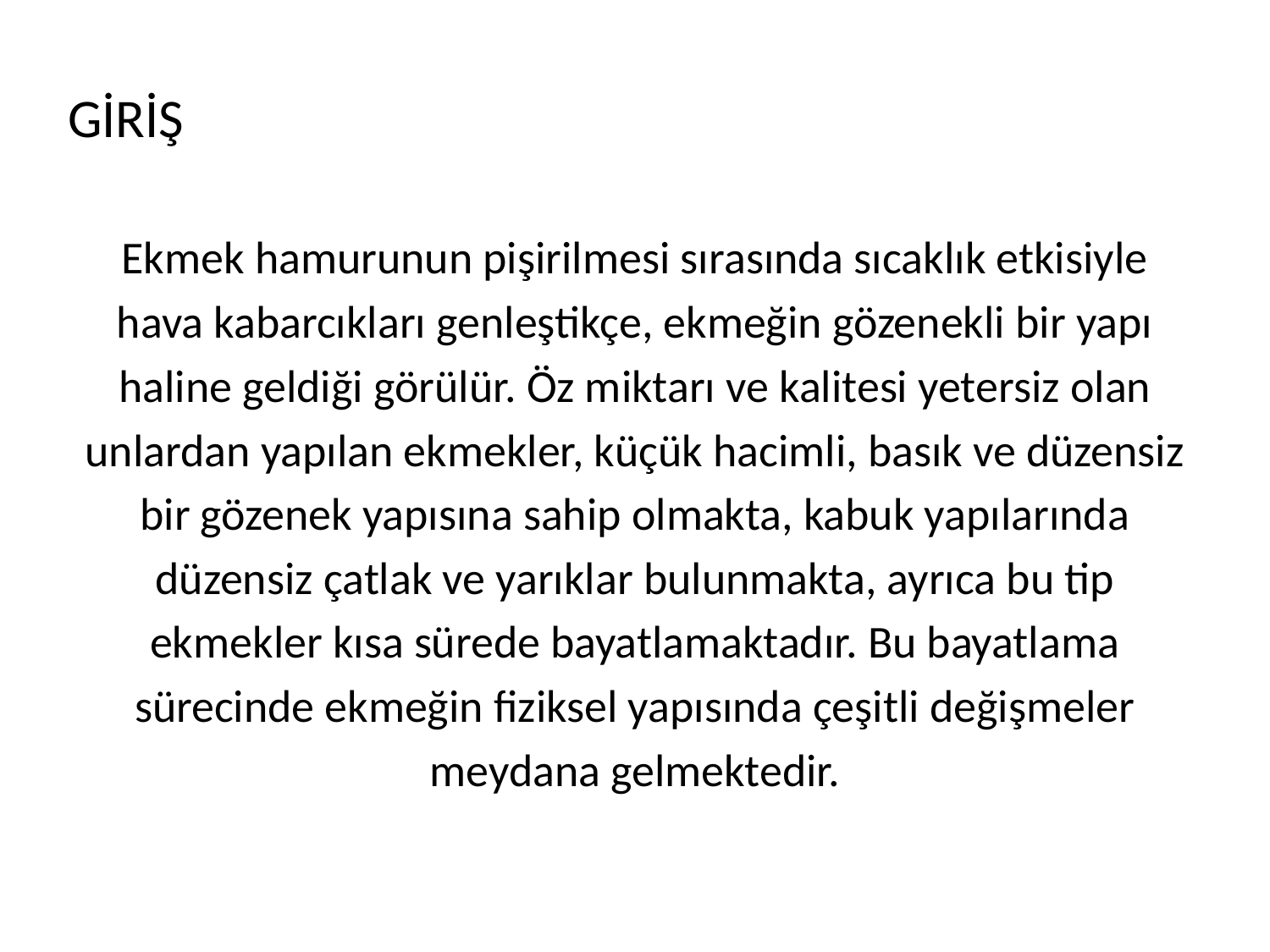

# GİRİŞ
Ekmek hamurunun pişirilmesi sırasında sıcaklık etkisiyle
hava kabarcıkları genleştikçe, ekmeğin gözenekli bir yapı
haline geldiği görülür. Öz miktarı ve kalitesi yetersiz olan
unlardan yapılan ekmekler, küçük hacimli, basık ve düzensiz
bir gözenek yapısına sahip olmakta, kabuk yapılarında
düzensiz çatlak ve yarıklar bulunmakta, ayrıca bu tip
ekmekler kısa sürede bayatlamaktadır. Bu bayatlama
sürecinde ekmeğin fiziksel yapısında çeşitli değişmeler
meydana gelmektedir.